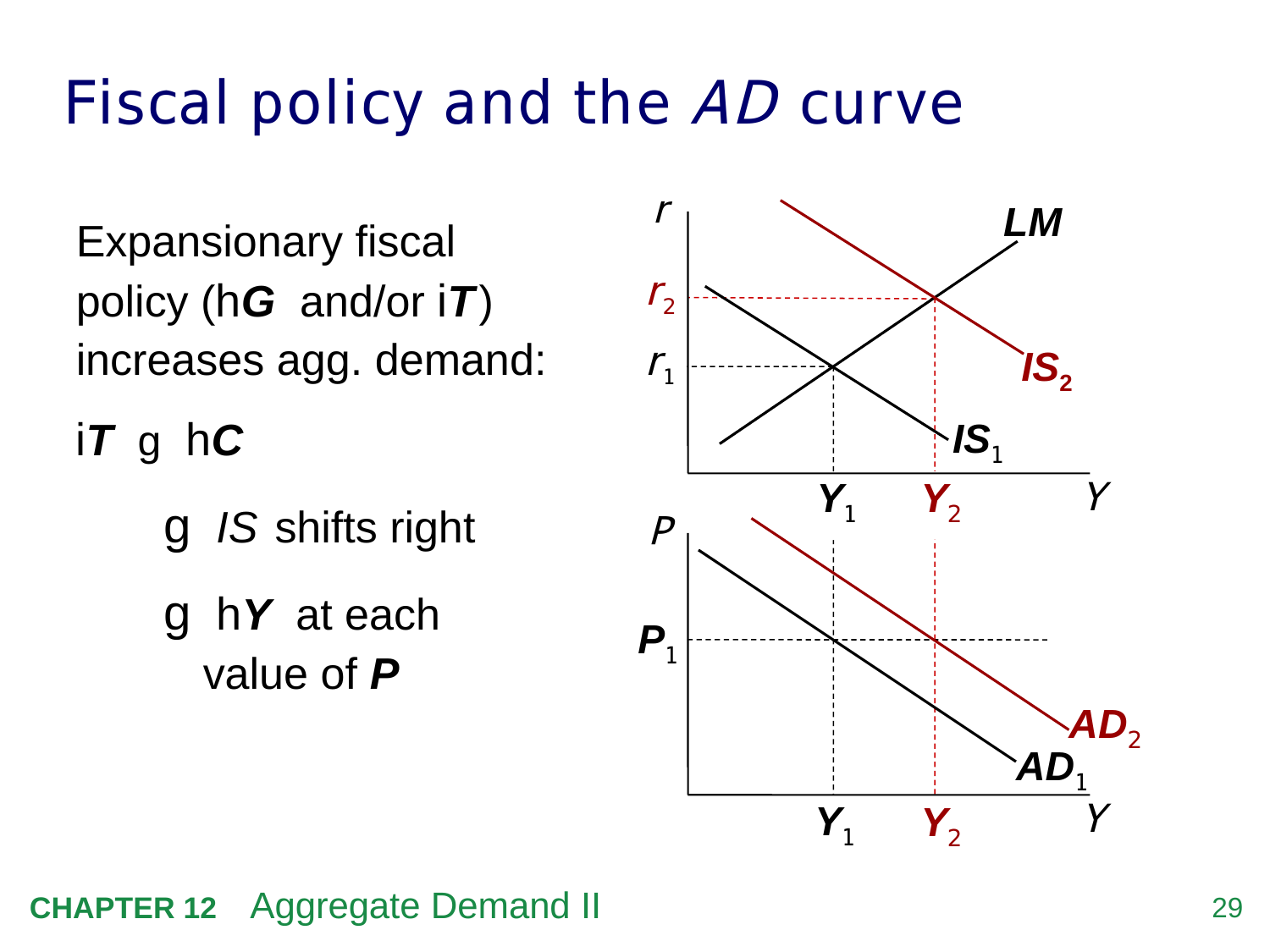

# Fiscal policy and the AD  curve
r

Y
LM

IS2
Expansionary fiscal policy (hG  and/or iT ) increases agg. demand:
iT  g  hC
	g  IS  shifts right
	g  hY  at each 			value of P
r2

Y2
Y2

IS1
r1

Y1
Y1
P

Y

AD2

AD1
P1